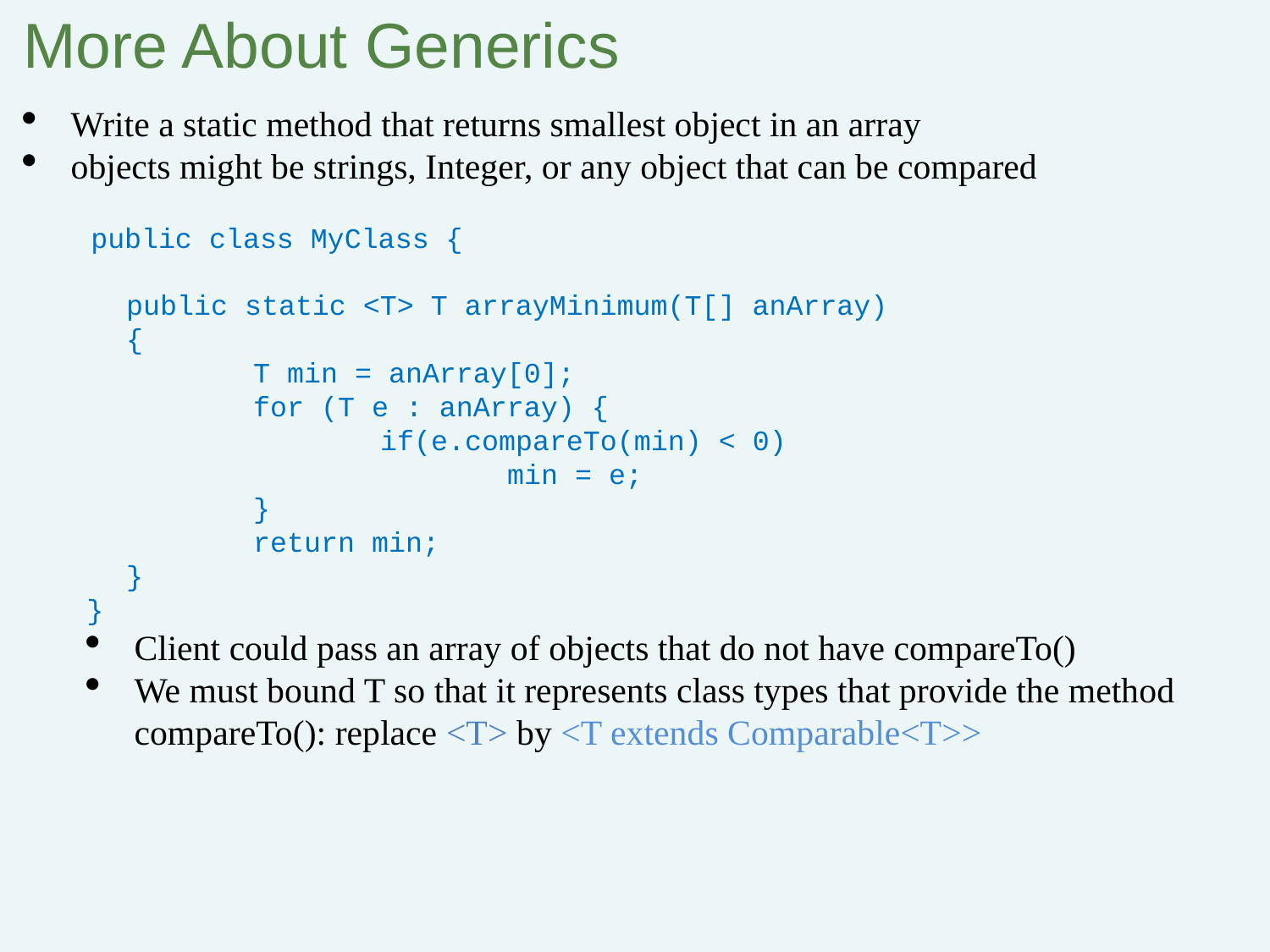

More About Generics
Write a static method that returns smallest object in an array
objects might be strings, Integer, or any object that can be compared

    public class MyClass {

	public static <T> T arrayMinimum(T[] anArray)
	{
		T min = anArray[0];
		for (T e : anArray) {
			if(e.compareTo(min) < 0)
				min = e;
		}
		return min;
	}
}
Client could pass an array of objects that do not have compareTo()
We must bound T so that it represents class types that provide the method compareTo(): replace <T> by <T extends Comparable<T>>